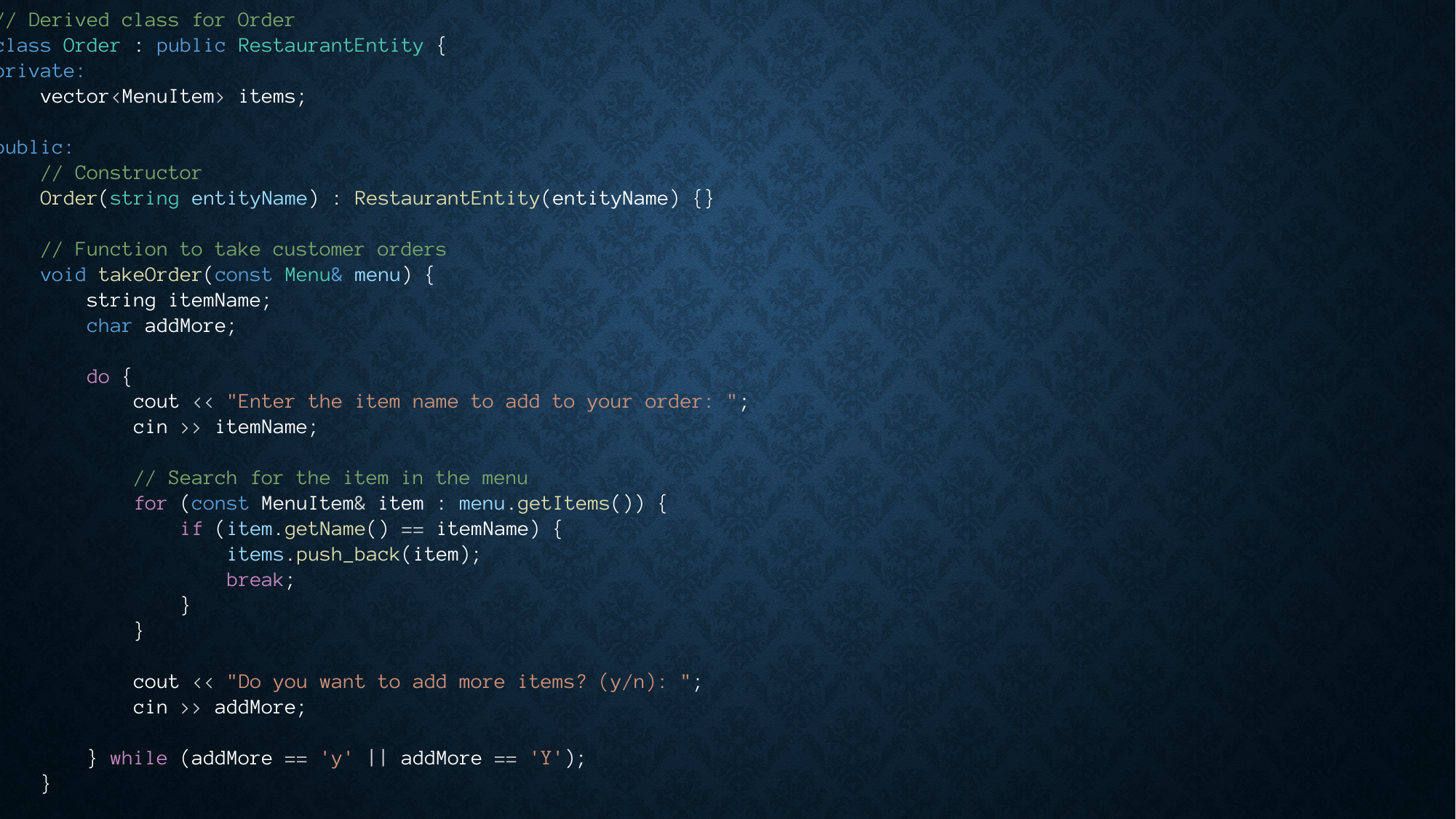

// Derived class for Order
class Order : public RestaurantEntity {
private:
    vector<MenuItem> items;
public:
    // Constructor
    Order(string entityName) : RestaurantEntity(entityName) {}
    // Function to take customer orders
    void takeOrder(const Menu& menu) {
        string itemName;
        char addMore;
        do {
            cout << "Enter the item name to add to your order: ";
            cin >> itemName;
            // Search for the item in the menu
            for (const MenuItem& item : menu.getItems()) {
                if (item.getName() == itemName) {
                    items.push_back(item);
                    break;
                }
            }
            cout << "Do you want to add more items? (y/n): ";
            cin >> addMore;
        } while (addMore == 'y' || addMore == 'Y');
    }